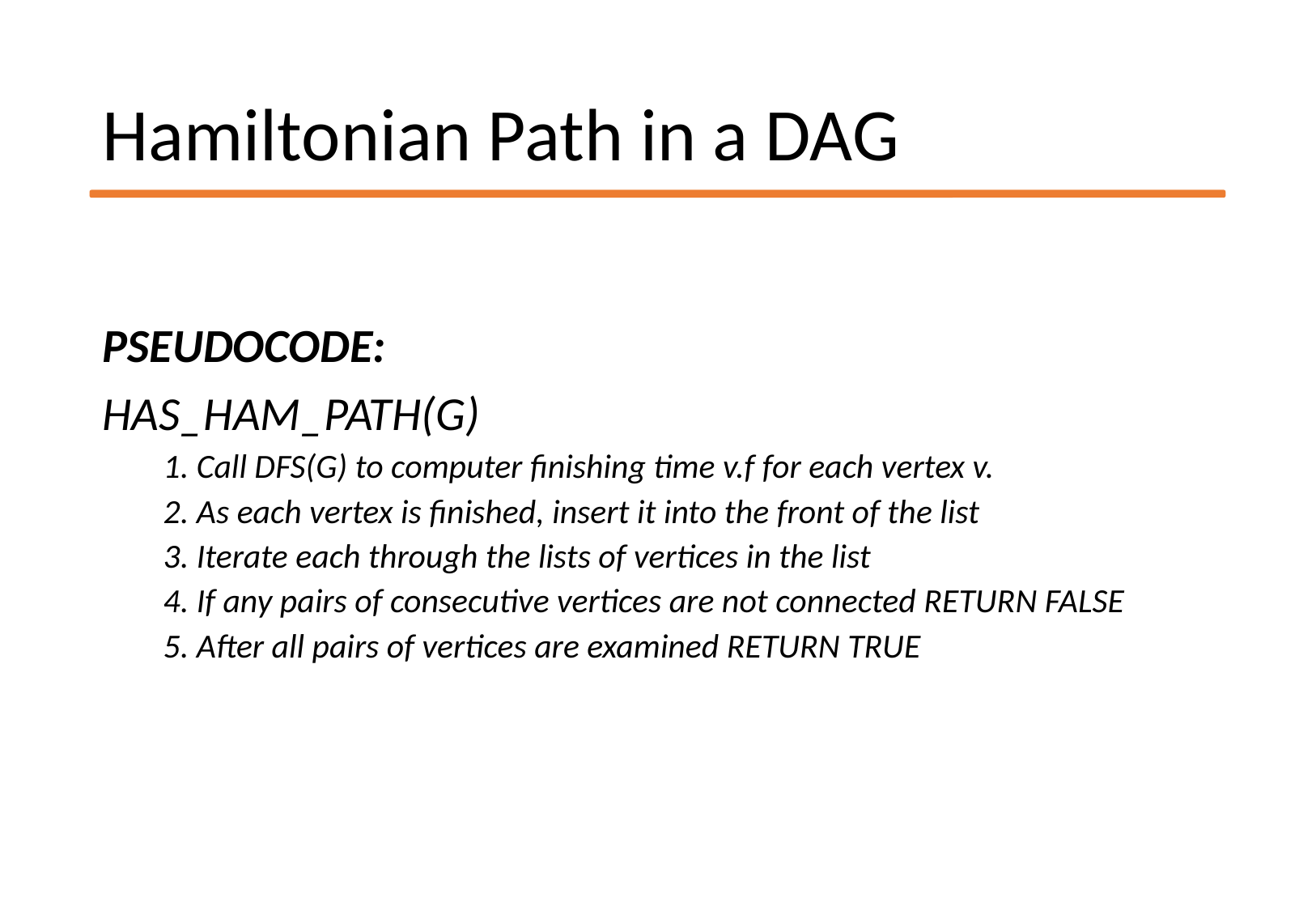

# Hamiltonian Path in a DAG

PSEUDOCODE:
HAS_HAM_PATH(G)
1. Call DFS(G) to computer finishing time v.f for each vertex v.
2. As each vertex is finished, insert it into the front of the list
3. Iterate each through the lists of vertices in the list
4. If any pairs of consecutive vertices are not connected RETURN FALSE
5. After all pairs of vertices are examined RETURN TRUE